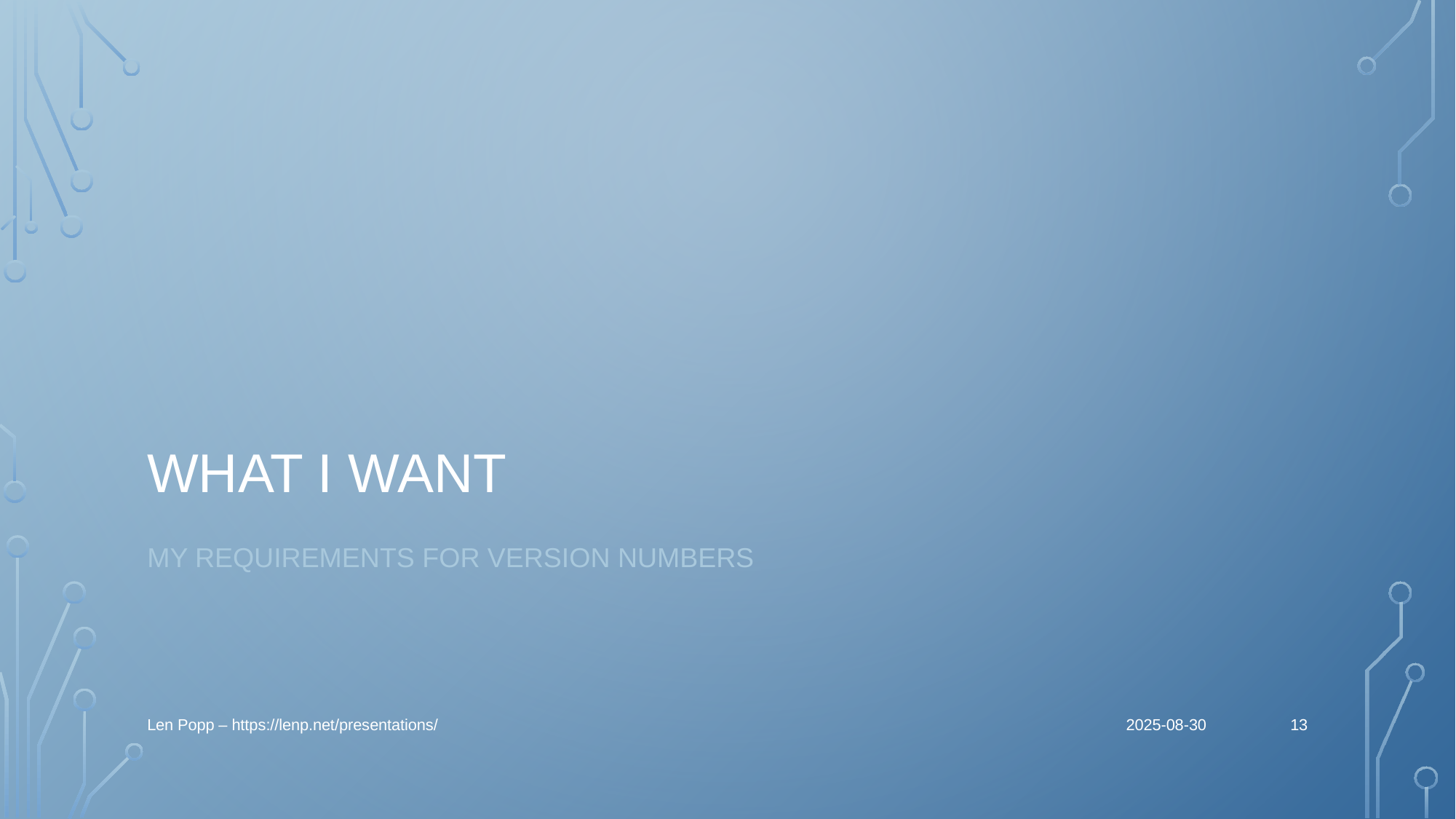

# What I Want
My requirements for version numbers
13
Len Popp – https://lenp.net/presentations/
2025-08-30